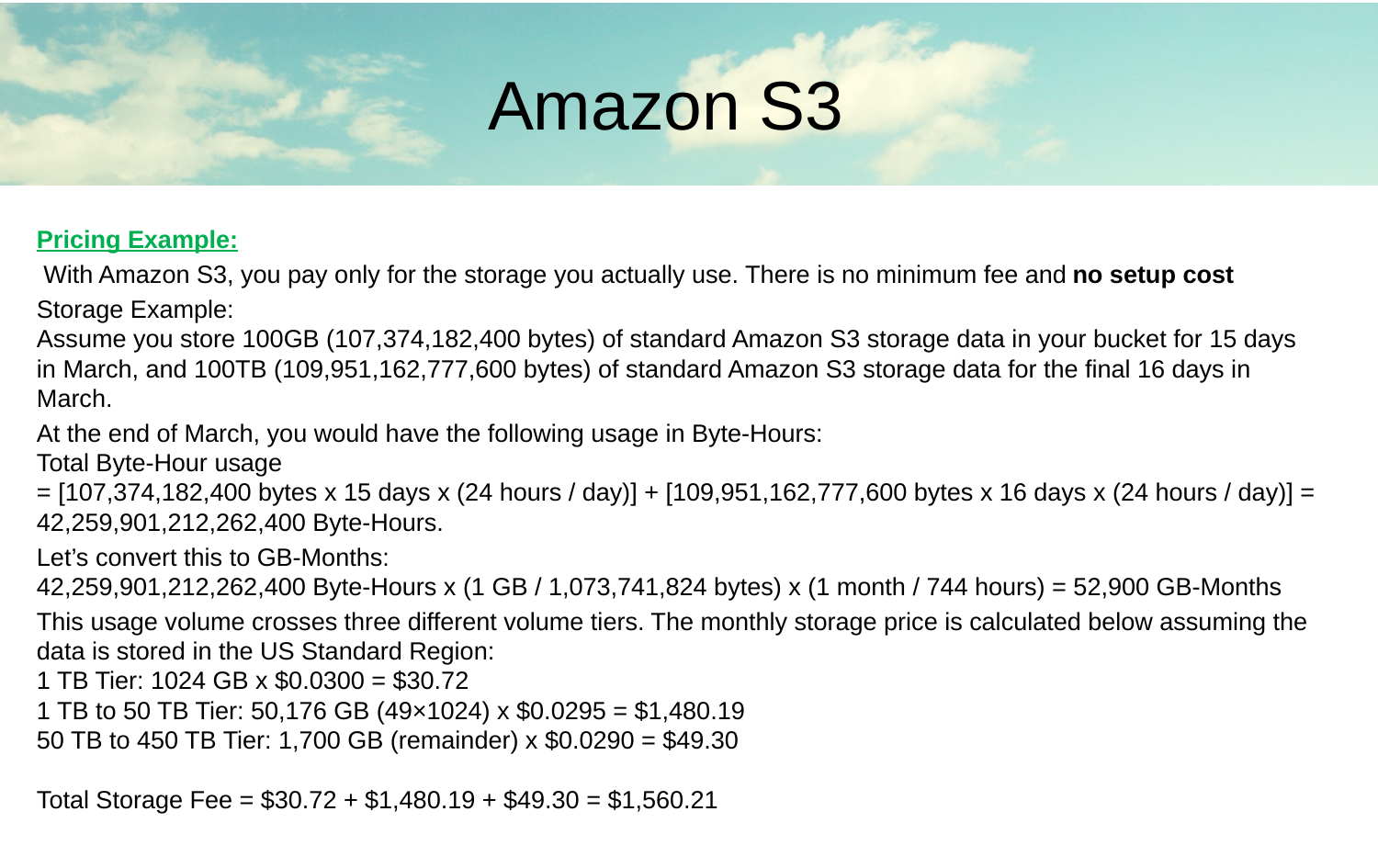

Amazon S3
Pricing Example:
 With Amazon S3, you pay only for the storage you actually use. There is no minimum fee and no setup cost
Storage Example:
Assume you store 100GB (107,374,182,400 bytes) of standard Amazon S3 storage data in your bucket for 15 days in March, and 100TB (109,951,162,777,600 bytes) of standard Amazon S3 storage data for the final 16 days in March.
At the end of March, you would have the following usage in Byte-Hours:
Total Byte-Hour usage
= [107,374,182,400 bytes x 15 days x (24 hours / day)] + [109,951,162,777,600 bytes x 16 days x (24 hours / day)] = 42,259,901,212,262,400 Byte-Hours.
Let’s convert this to GB-Months:
42,259,901,212,262,400 Byte-Hours x (1 GB / 1,073,741,824 bytes) x (1 month / 744 hours) = 52,900 GB-Months
This usage volume crosses three different volume tiers. The monthly storage price is calculated below assuming the data is stored in the US Standard Region:
1 TB Tier: 1024 GB x $0.0300 = $30.72
1 TB to 50 TB Tier: 50,176 GB (49×1024) x $0.0295 = $1,480.19
50 TB to 450 TB Tier: 1,700 GB (remainder) x $0.0290 = $49.30
Total Storage Fee = $30.72 + $1,480.19 + $49.30 = $1,560.21

#